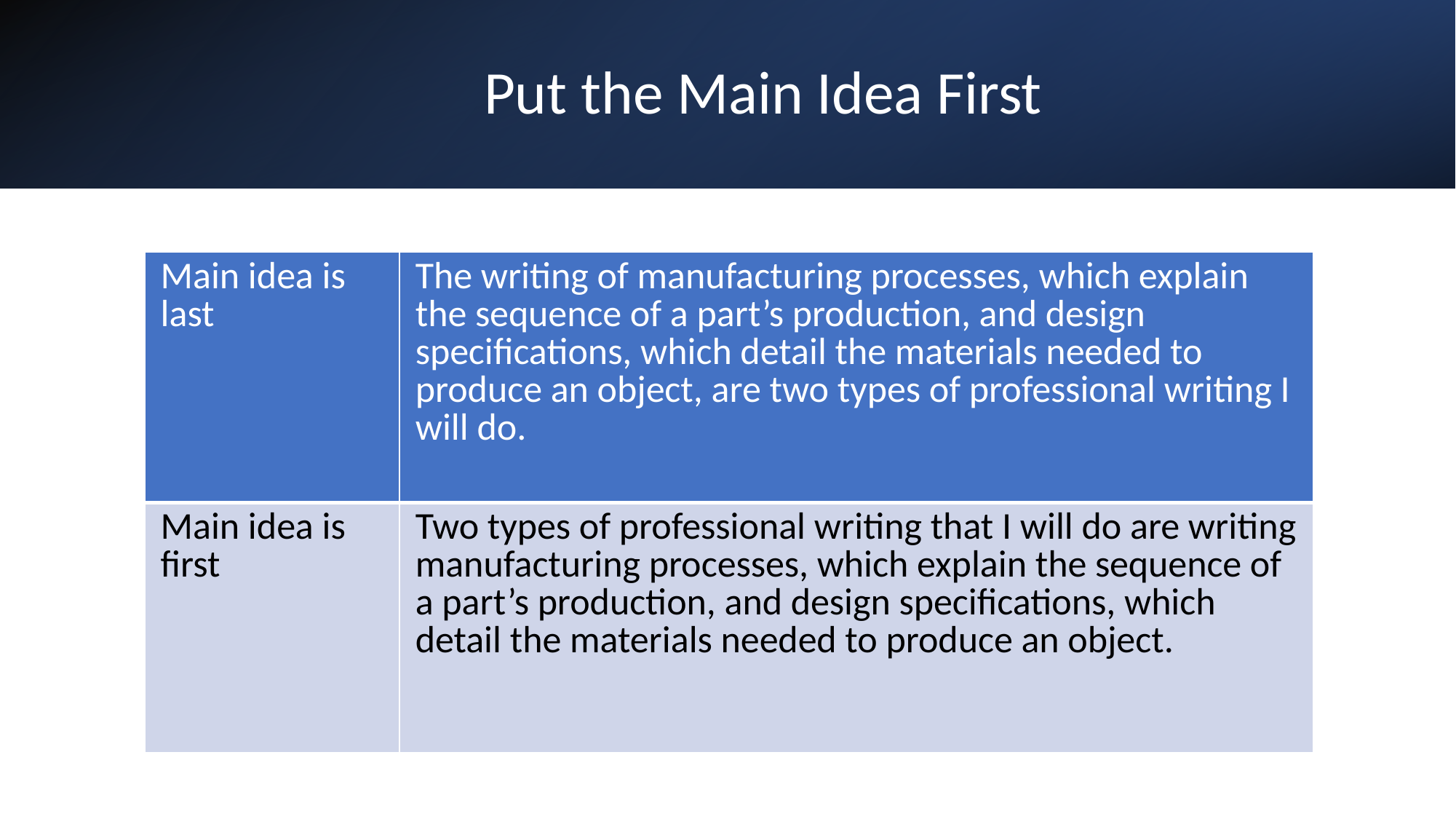

# Put the Main Idea First
| Main idea is last | The writing of manufacturing processes, which explain the sequence of a part’s production, and design specifications, which detail the materials needed to produce an object, are two types of professional writing I will do. |
| --- | --- |
| Main idea is first | Two types of professional writing that I will do are writing manufacturing processes, which explain the sequence of a part’s production, and design specifications, which detail the materials needed to produce an object. |